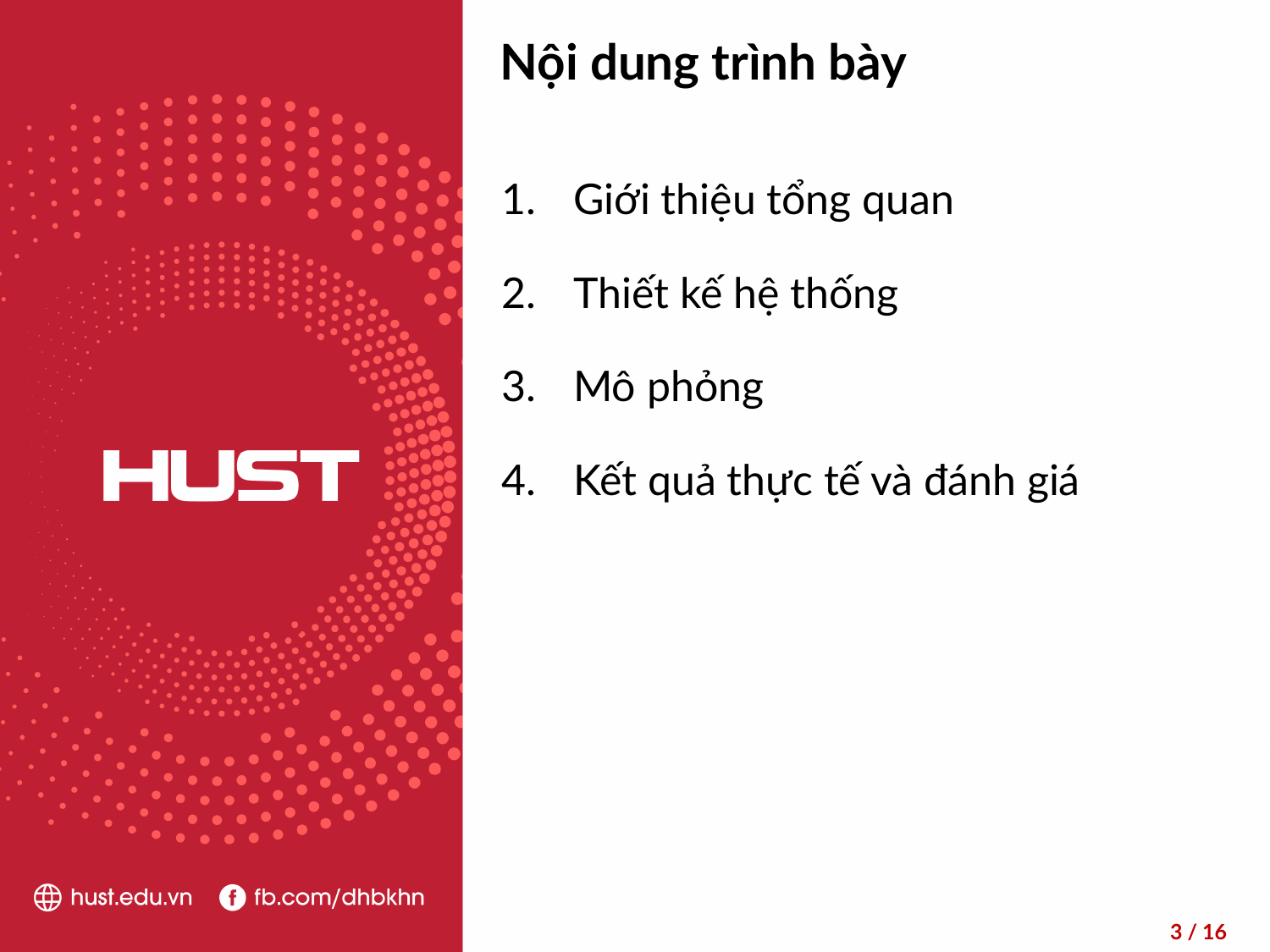

# Nội dung trình bày
Giới thiệu tổng quan
Thiết kế hệ thống
Mô phỏng
Kết quả thực tế và đánh giá
3 / 16